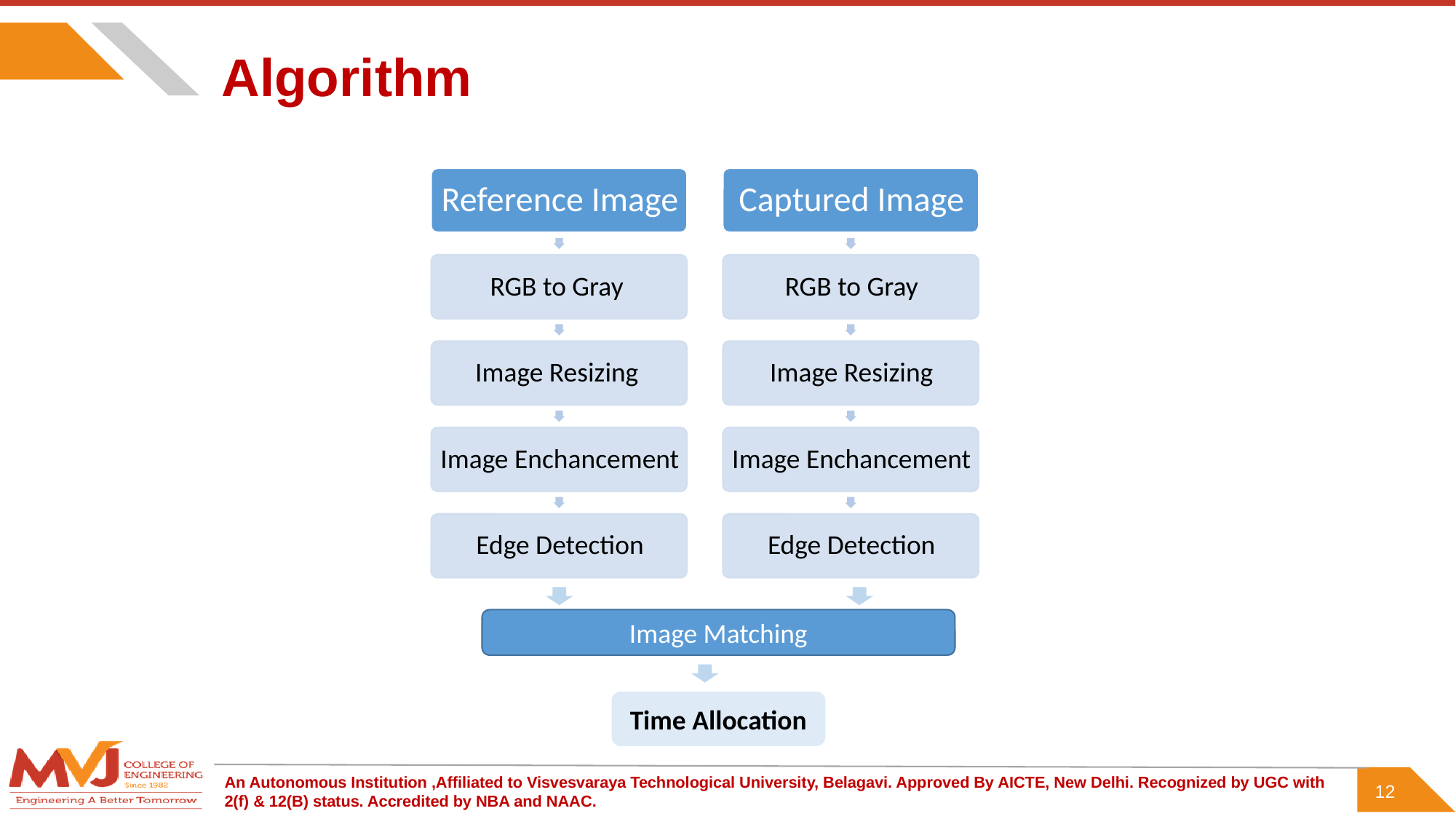

# Algorithm
Reference Image
RGB to Gray
Image Resizing
Image Enchancement
Edge Detection
Captured Image
RGB to Gray
Image Resizing
Image Enchancement
Edge Detection

Image Matching

Time Allocation
12